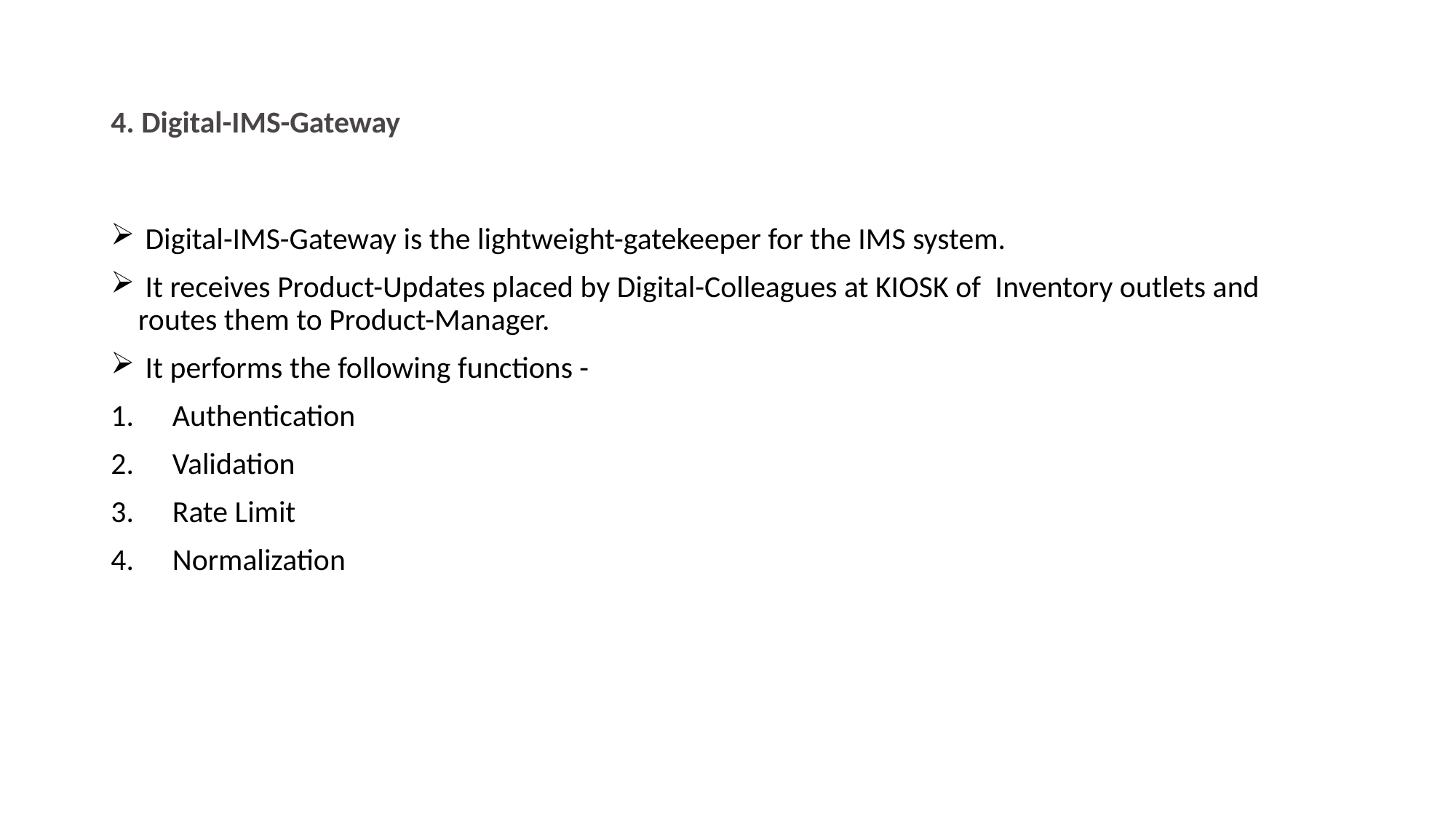

# 4. Digital-IMS-Gateway
 Digital-IMS-Gateway is the lightweight-gatekeeper for the IMS system.
 It receives Product-Updates placed by Digital-Colleagues at KIOSK of  Inventory outlets and routes them to Product-Manager.
 It performs the following functions -
Authentication
Validation
Rate Limit
Normalization